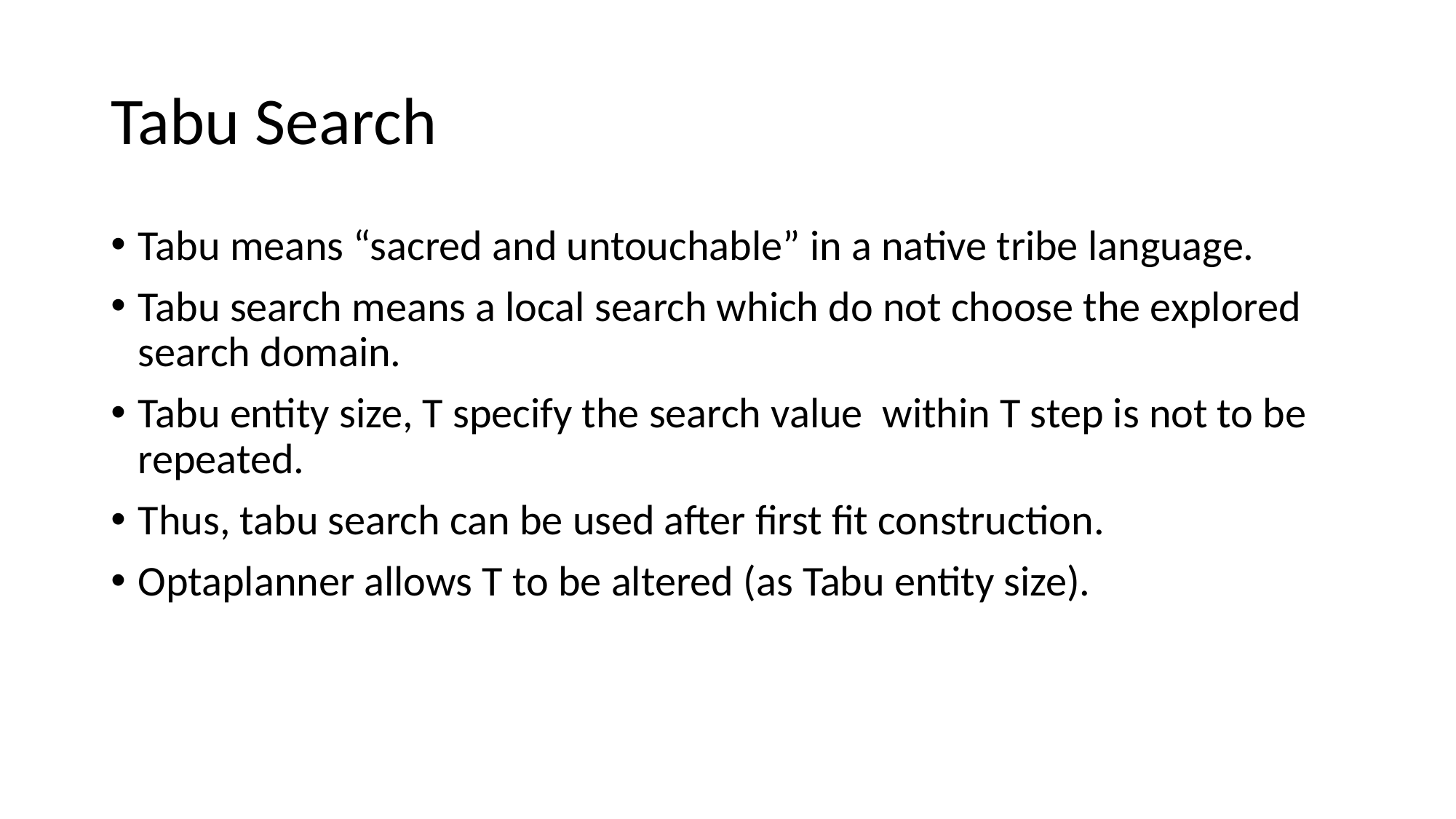

# Tabu Search
Tabu means “sacred and untouchable” in a native tribe language.
Tabu search means a local search which do not choose the explored search domain.
Tabu entity size, T specify the search value  within T step is not to be repeated.
Thus, tabu search can be used after first fit construction.
Optaplanner allows T to be altered (as Tabu entity size).